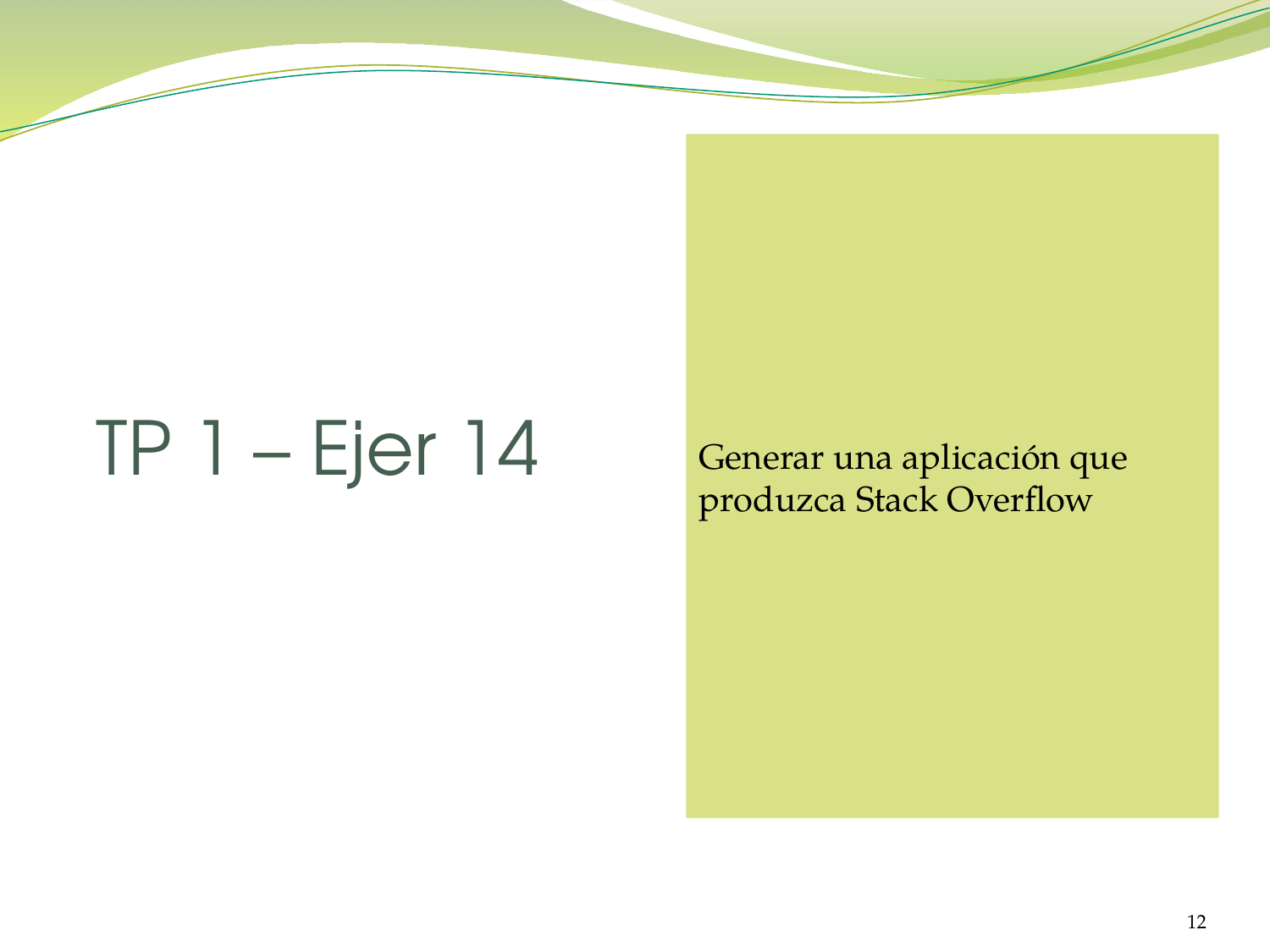

Generar una aplicación que produzca Stack Overflow
# TP 1 – Ejer 14

12